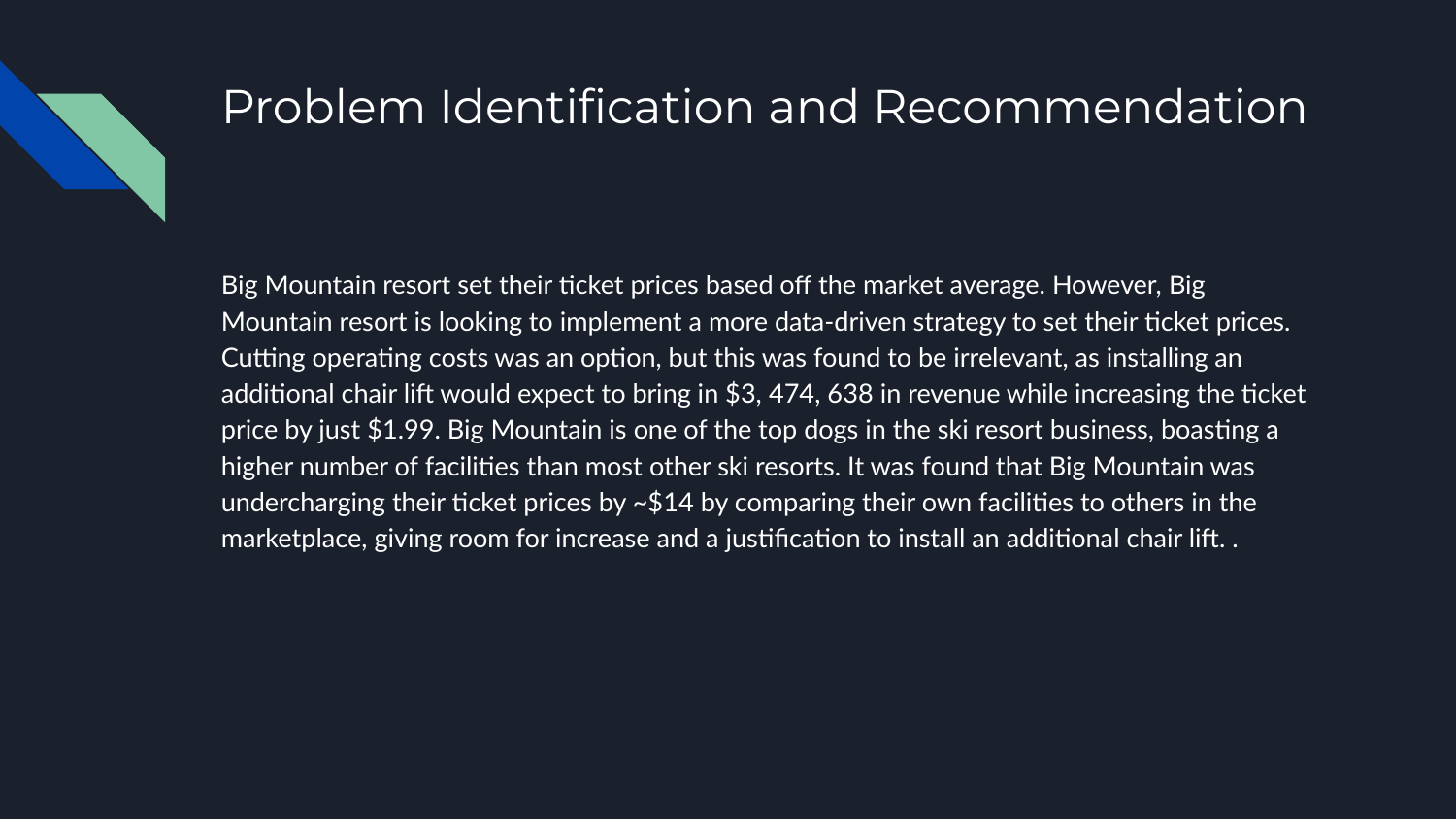

# Problem Identification and Recommendation
Big Mountain resort set their ticket prices based off the market average. However, Big Mountain resort is looking to implement a more data-driven strategy to set their ticket prices. Cutting operating costs was an option, but this was found to be irrelevant, as installing an additional chair lift would expect to bring in $3, 474, 638 in revenue while increasing the ticket price by just $1.99. Big Mountain is one of the top dogs in the ski resort business, boasting a higher number of facilities than most other ski resorts. It was found that Big Mountain was undercharging their ticket prices by ~$14 by comparing their own facilities to others in the marketplace, giving room for increase and a justification to install an additional chair lift. .